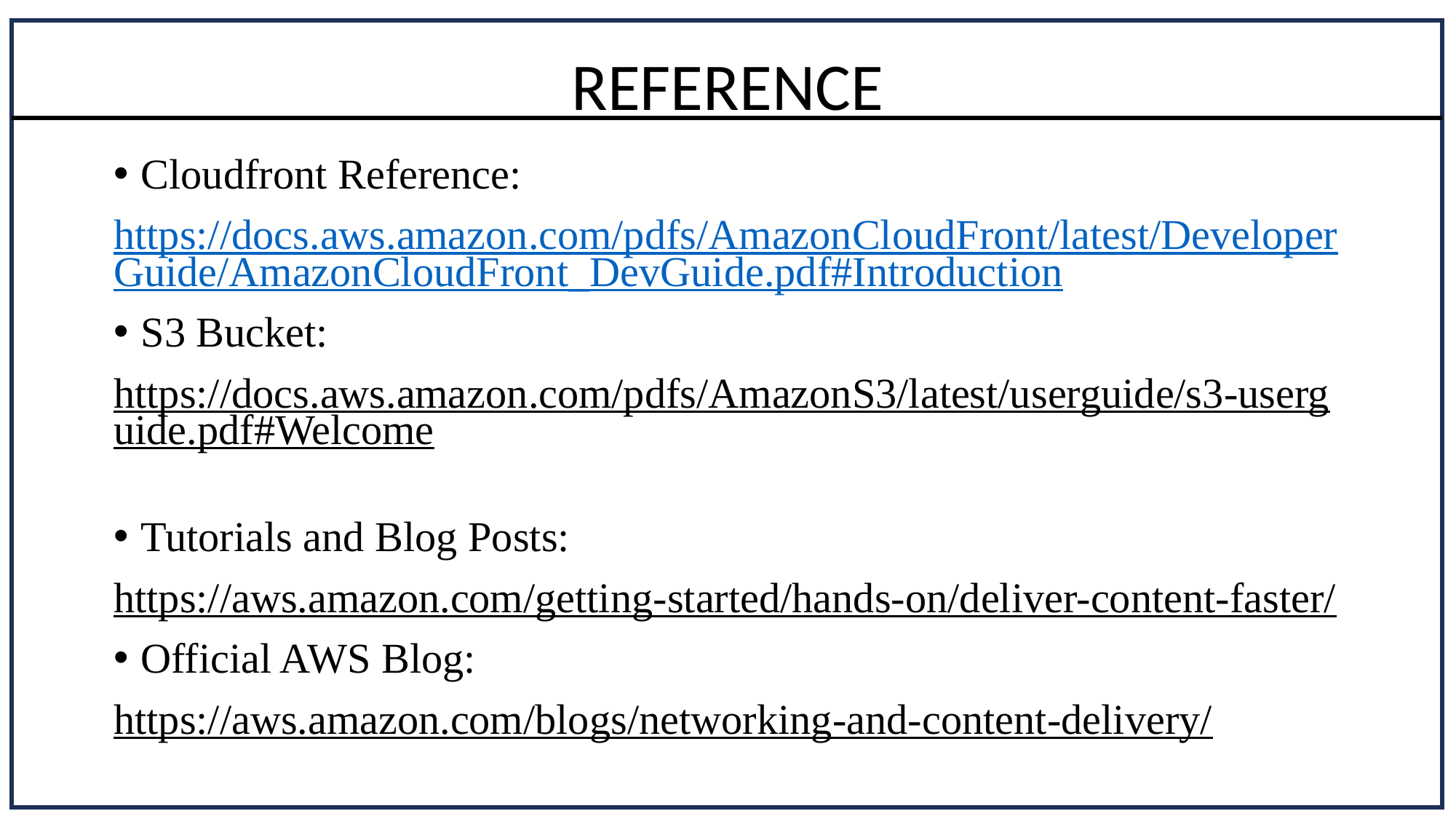

# REFERENCE
Cloudfront Reference:
https://docs.aws.amazon.com/pdfs/AmazonCloudFront/latest/DeveloperGuide/AmazonCloudFront_DevGuide.pdf#Introduction
S3 Bucket:
https://docs.aws.amazon.com/pdfs/AmazonS3/latest/userguide/s3-userguide.pdf#Welcome
Tutorials and Blog Posts:
https://aws.amazon.com/getting-started/hands-on/deliver-content-faster/
Official AWS Blog:
https://aws.amazon.com/blogs/networking-and-content-delivery/